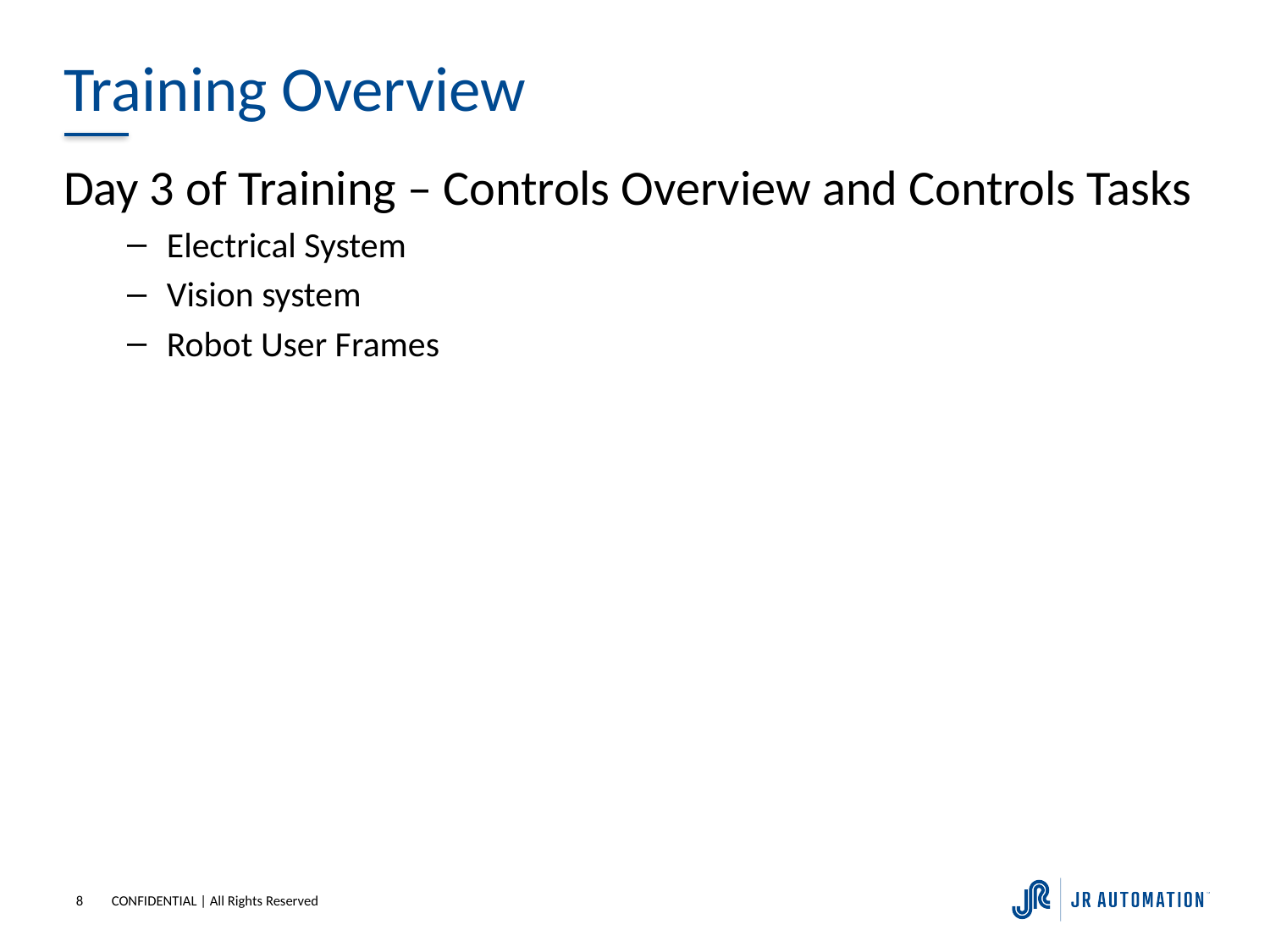

# Training Overview
Day 3 of Training – Controls Overview and Controls Tasks
Electrical System
Vision system
Robot User Frames